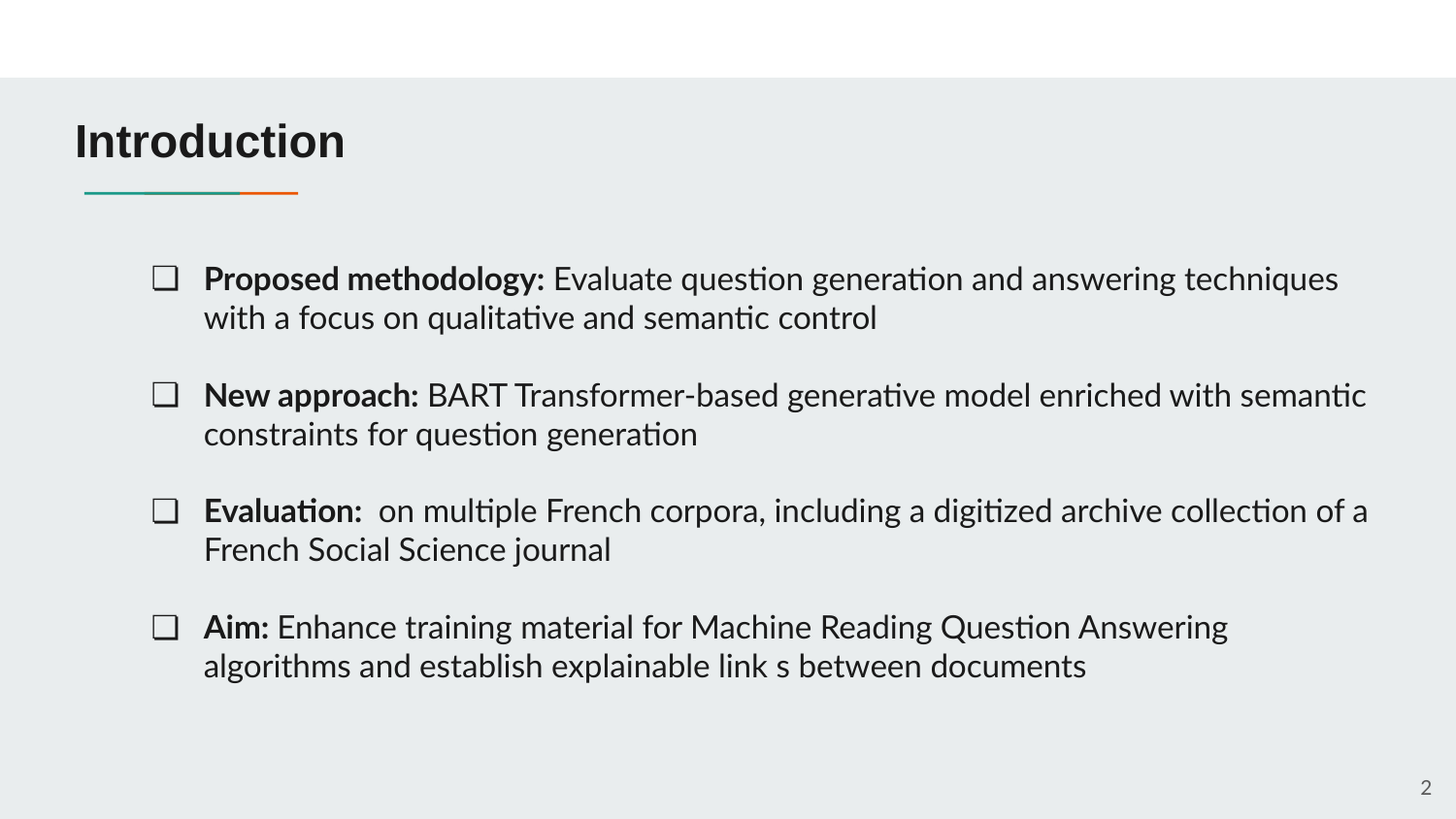

# Introduction
Proposed methodology: Evaluate question generation and answering techniques with a focus on qualitative and semantic control

New approach: BART Transformer-based generative model enriched with semantic constraints for question generation

Evaluation:  on multiple French corpora, including a digitized archive collection of a French Social Science journal

Aim: Enhance training material for Machine Reading Question Answering algorithms and establish explainable link s between documents

2